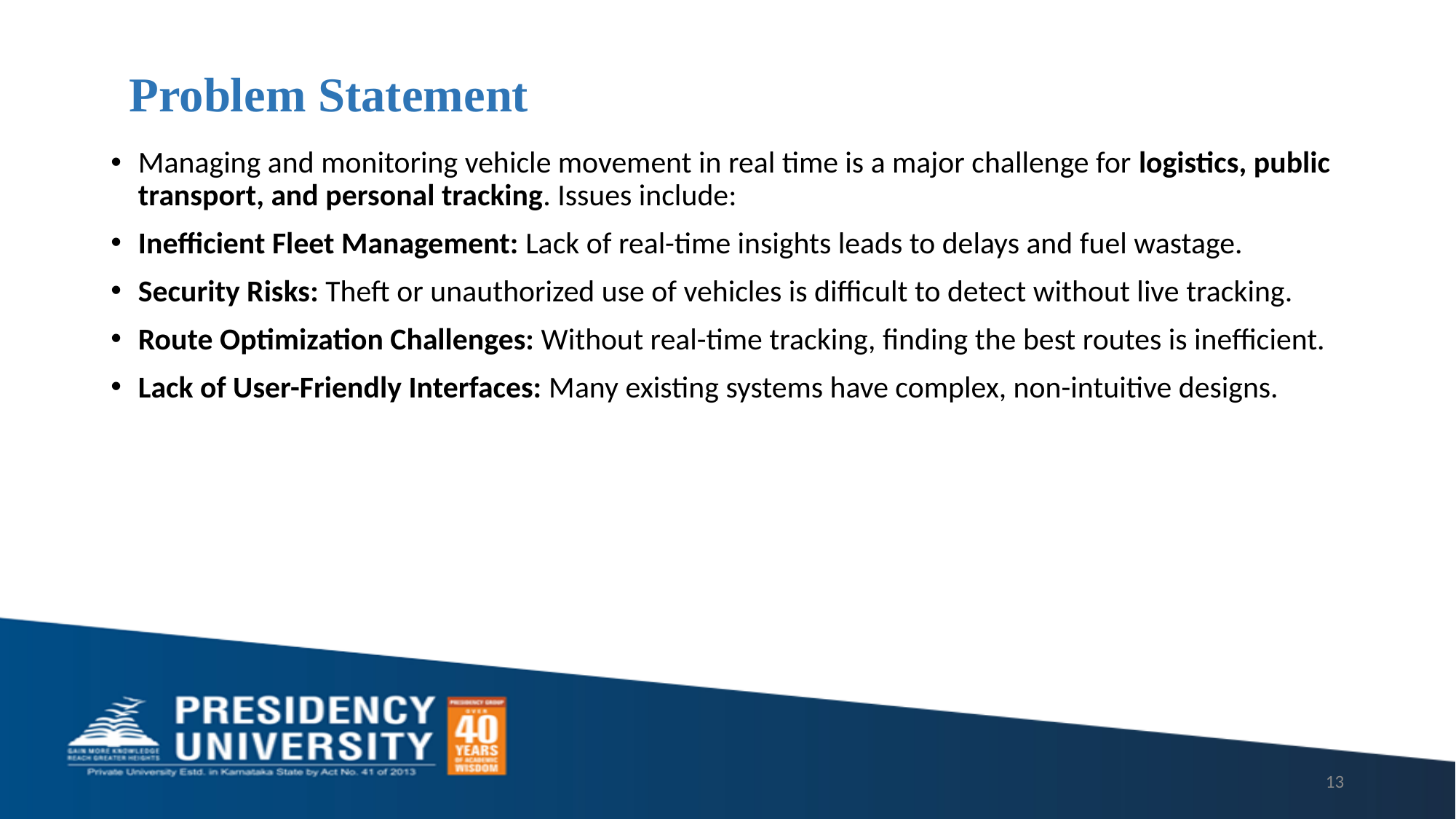

# Problem Statement
Managing and monitoring vehicle movement in real time is a major challenge for logistics, public transport, and personal tracking. Issues include:
Inefficient Fleet Management: Lack of real-time insights leads to delays and fuel wastage.
Security Risks: Theft or unauthorized use of vehicles is difficult to detect without live tracking.
Route Optimization Challenges: Without real-time tracking, finding the best routes is inefficient.
Lack of User-Friendly Interfaces: Many existing systems have complex, non-intuitive designs.

13